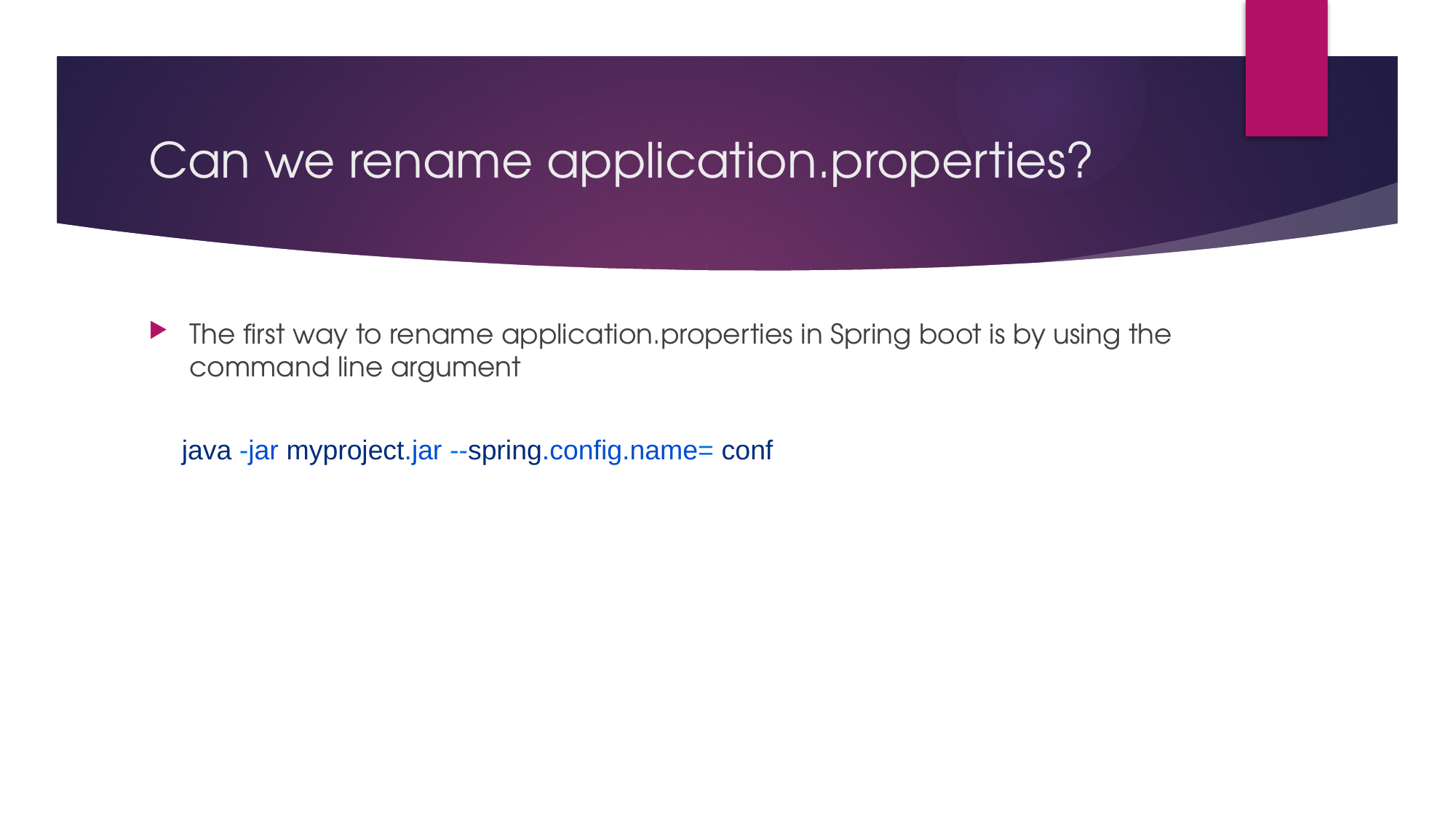

# Can we rename application.properties?
The first way to rename application.properties in Spring boot is by using the command line argument

| java -jar myproject.jar --spring.config.name= conf |
| --- |